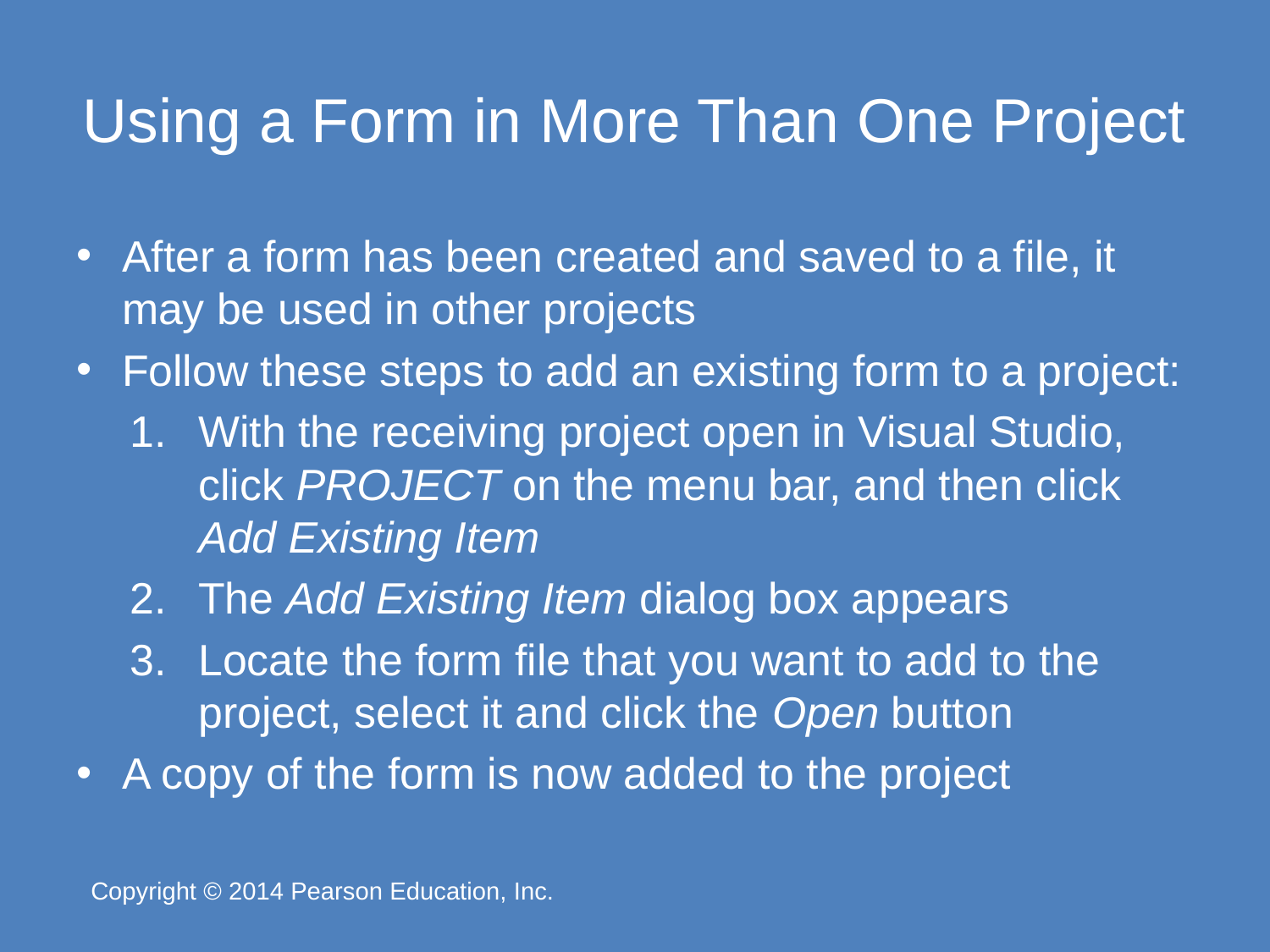

# Using a Form in More Than One Project
After a form has been created and saved to a file, it may be used in other projects
Follow these steps to add an existing form to a project:
With the receiving project open in Visual Studio, click PROJECT on the menu bar, and then click Add Existing Item
The Add Existing Item dialog box appears
Locate the form file that you want to add to the project, select it and click the Open button
A copy of the form is now added to the project